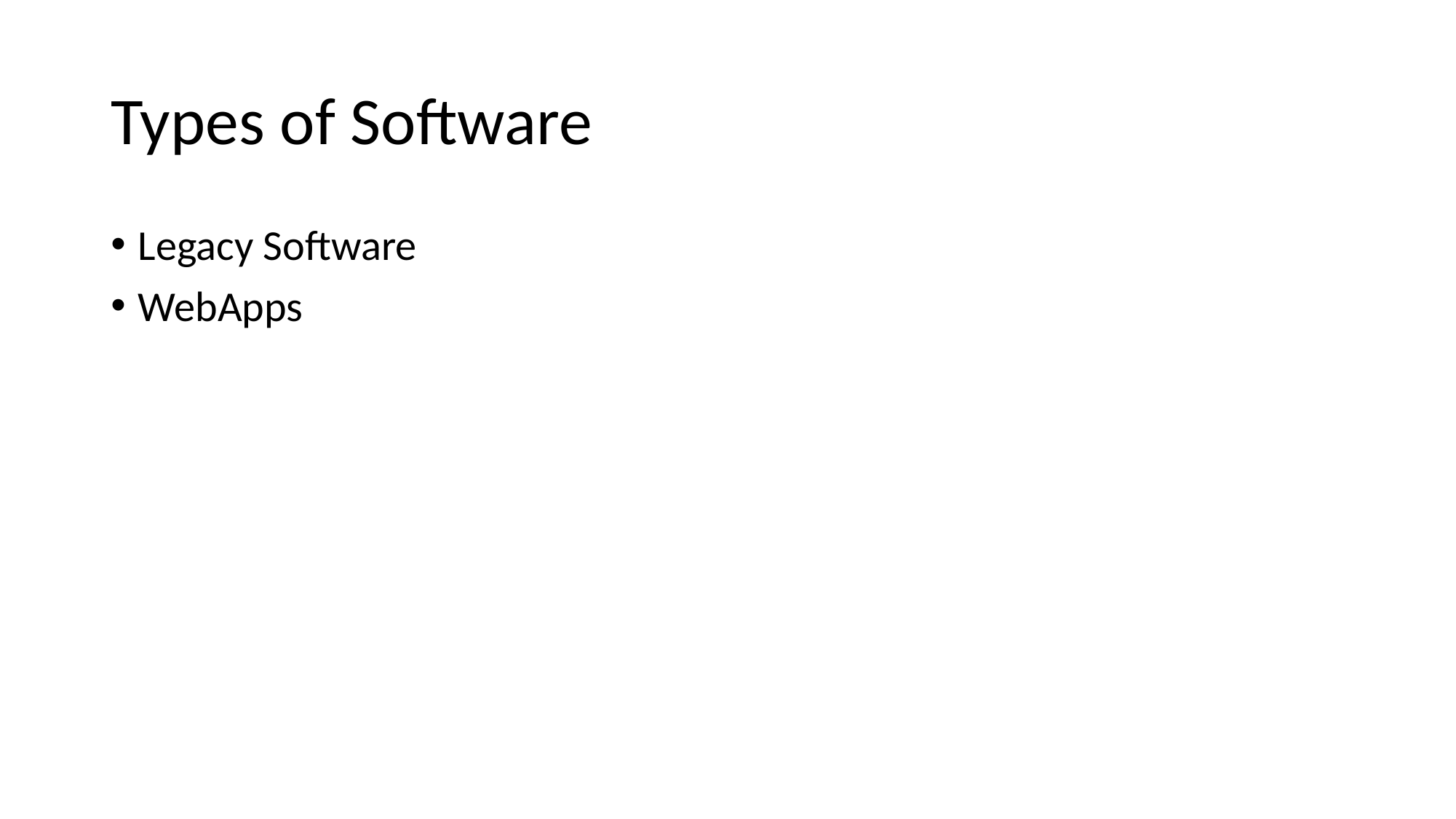

# Types of Software
Legacy Software
WebApps